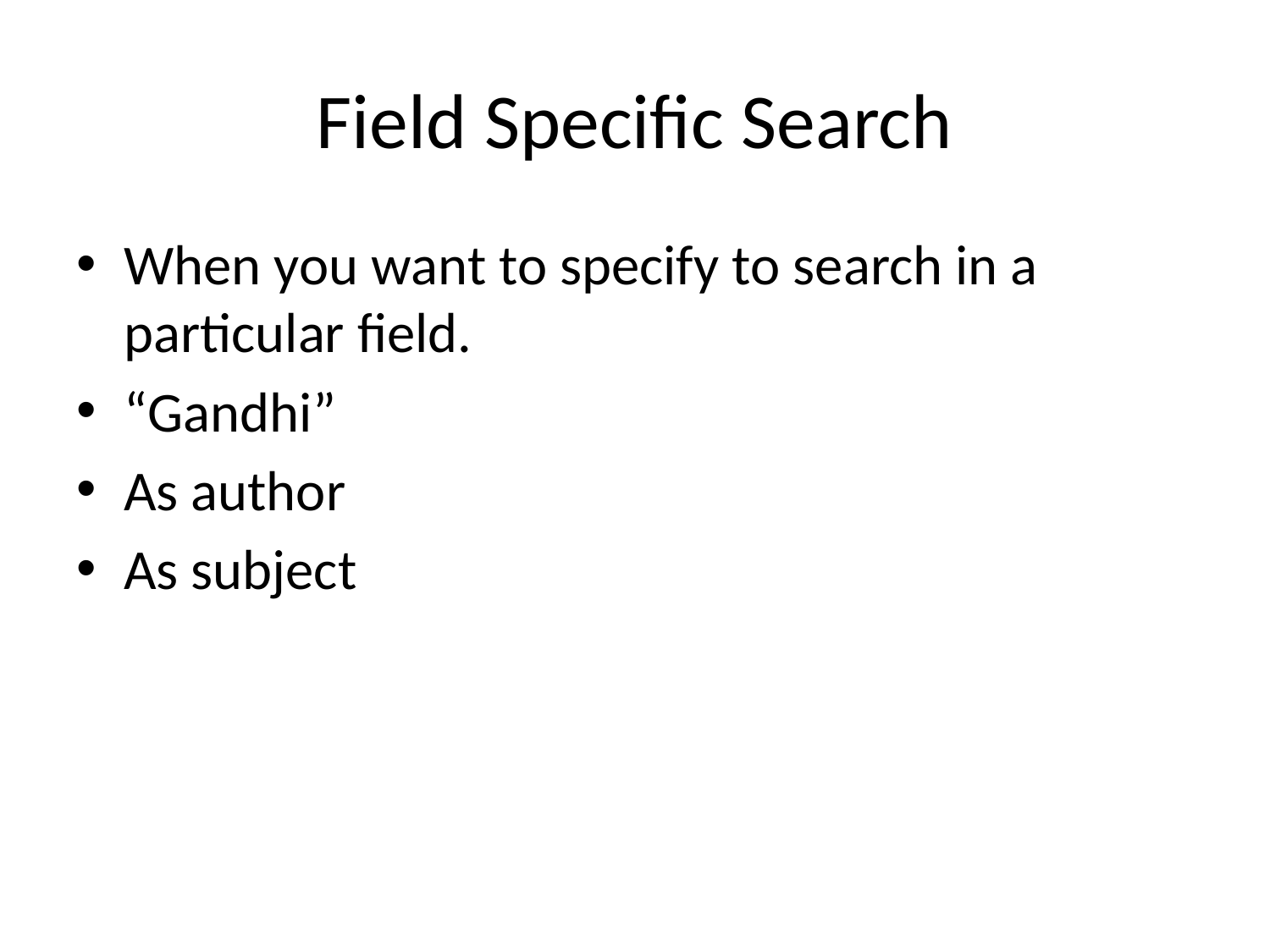

# Field Specific Search
When you want to specify to search in a particular field.
“Gandhi”
As author
As subject